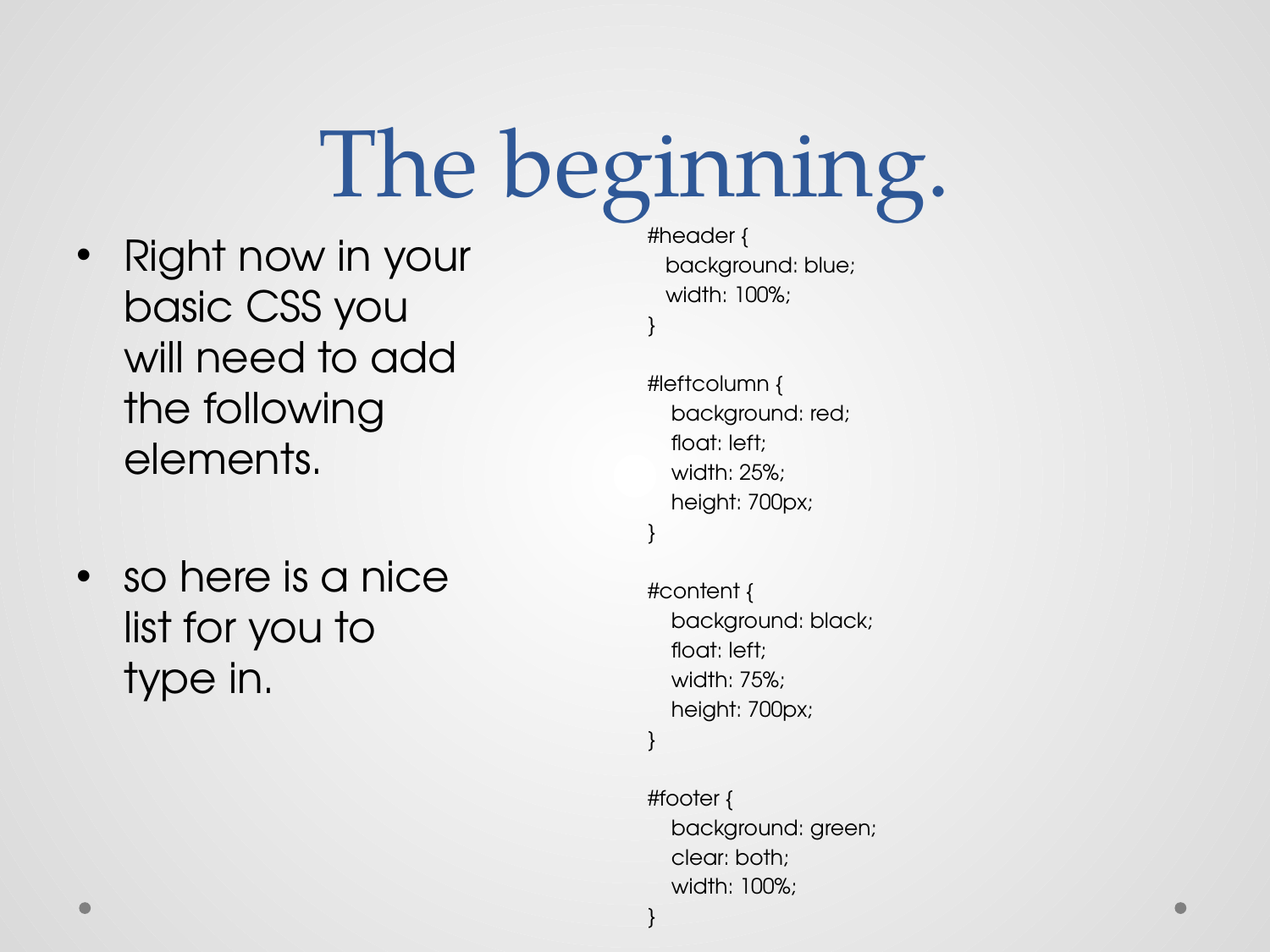

# The beginning.
#header {
   background: blue;
   width: 100%;
}

#leftcolumn {
    background: red;
    float: left;
    width: 25%;
    height: 700px;
}

#content {
    background: black;
    float: left;
    width: 75%;
    height: 700px;
}

#footer {
    background: green;
    clear: both;
    width: 100%;
}
Right now in your basic CSS you will need to add the following elements.

so here is a nice list for you to type in.